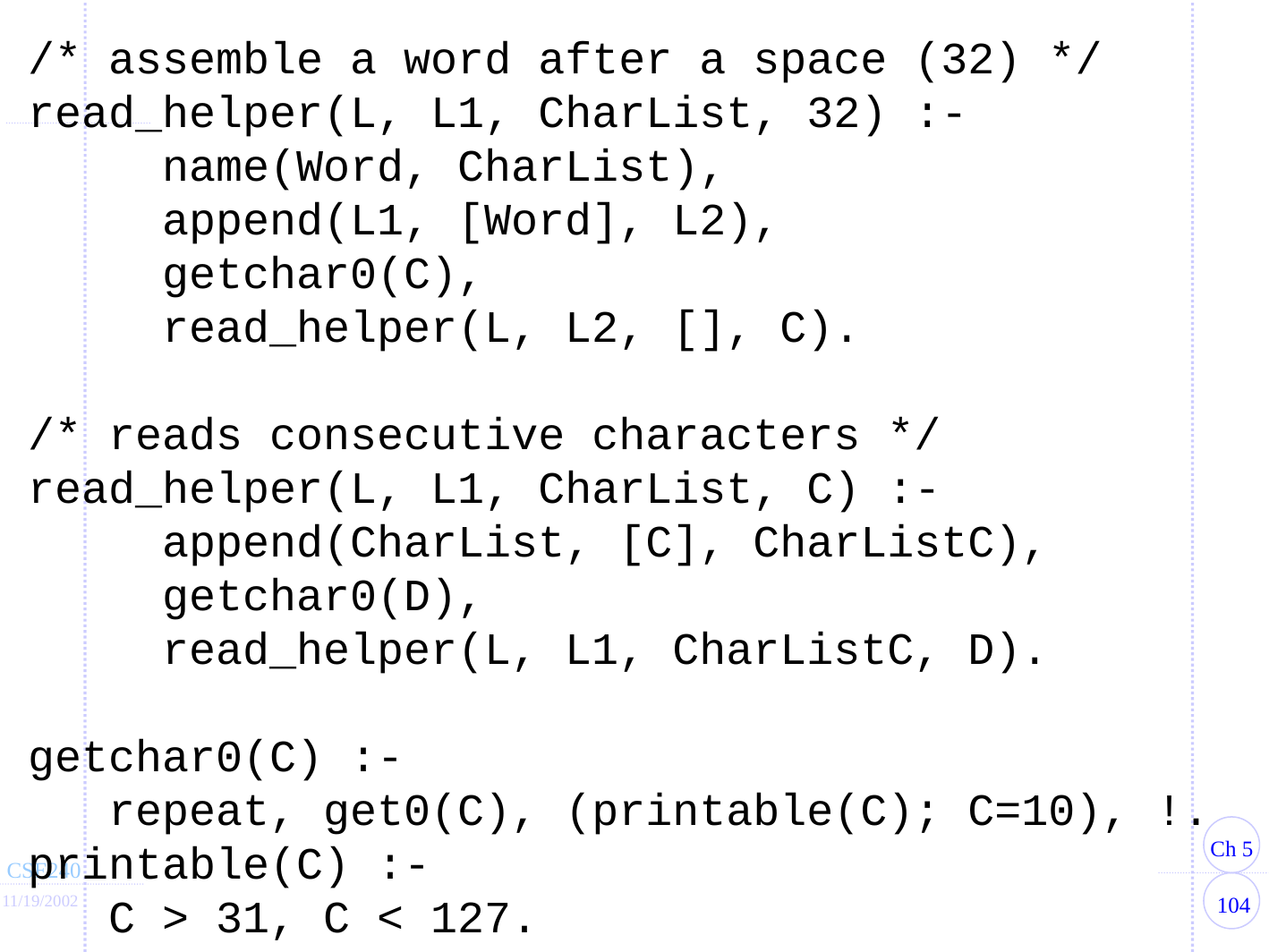

/* assemble a word after a space (32) */
read_helper(L, L1, CharList, 32) :-
     name(Word, CharList),
     append(L1, [Word], L2),
     getchar0(C),
     read_helper(L, L2, [], C).

/* reads consecutive characters */
read_helper(L, L1, CharList, C) :-
	append(CharList, [C], CharListC),
     getchar0(D),
     read_helper(L, L1, CharListC, D).

getchar0(C) :-
   repeat, get0(C), (printable(C); C=10), !.
printable(C) :-
   C > 31, C < 127.